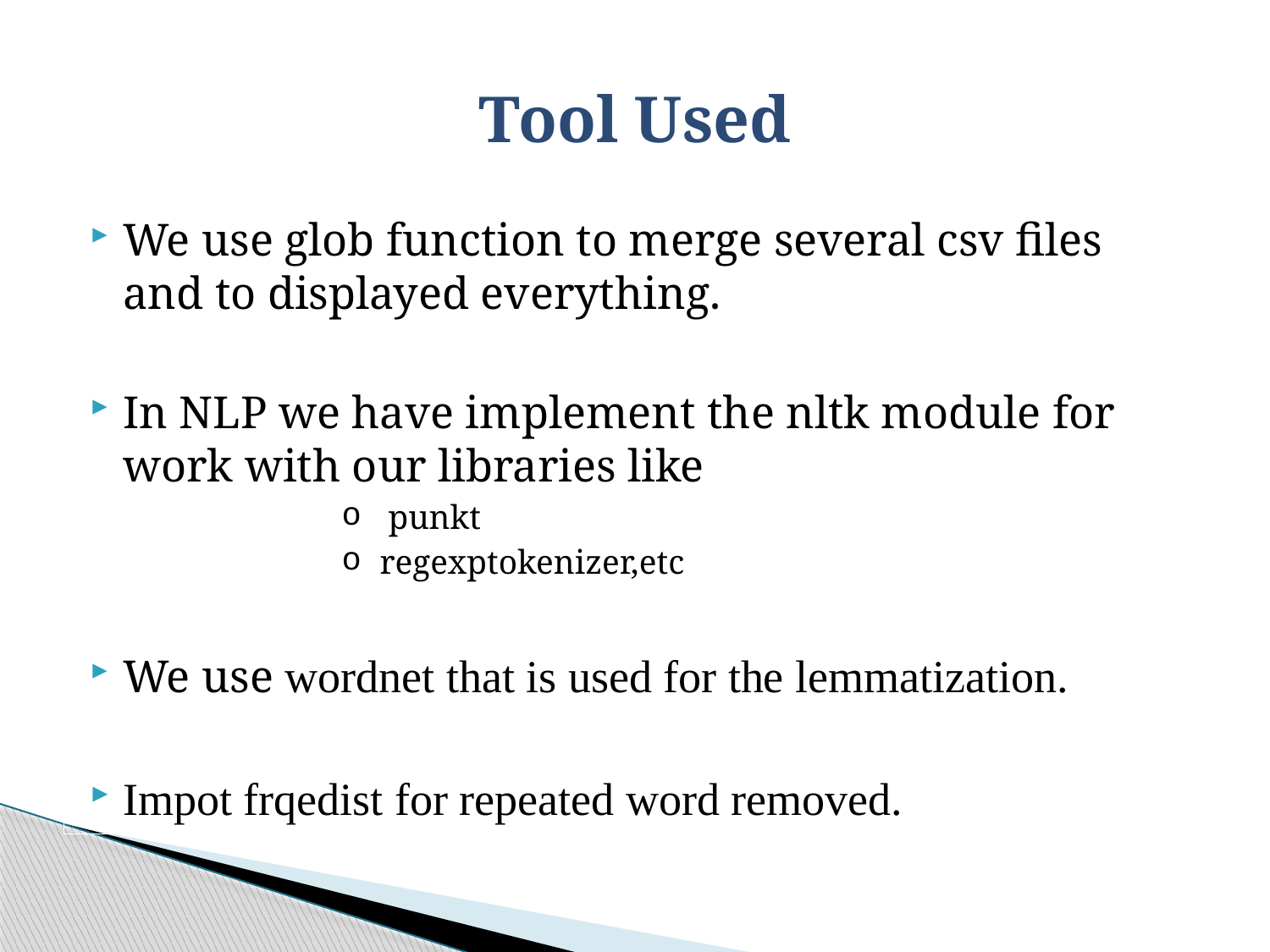

# Tool Used
We use glob function to merge several csv files and to displayed everything.

In NLP we have implement the nltk module for work with our libraries like
  punkt
 regexptokenizer,etc

We use wordnet that is used for the lemmatization.

Impot frqedist for repeated word removed.